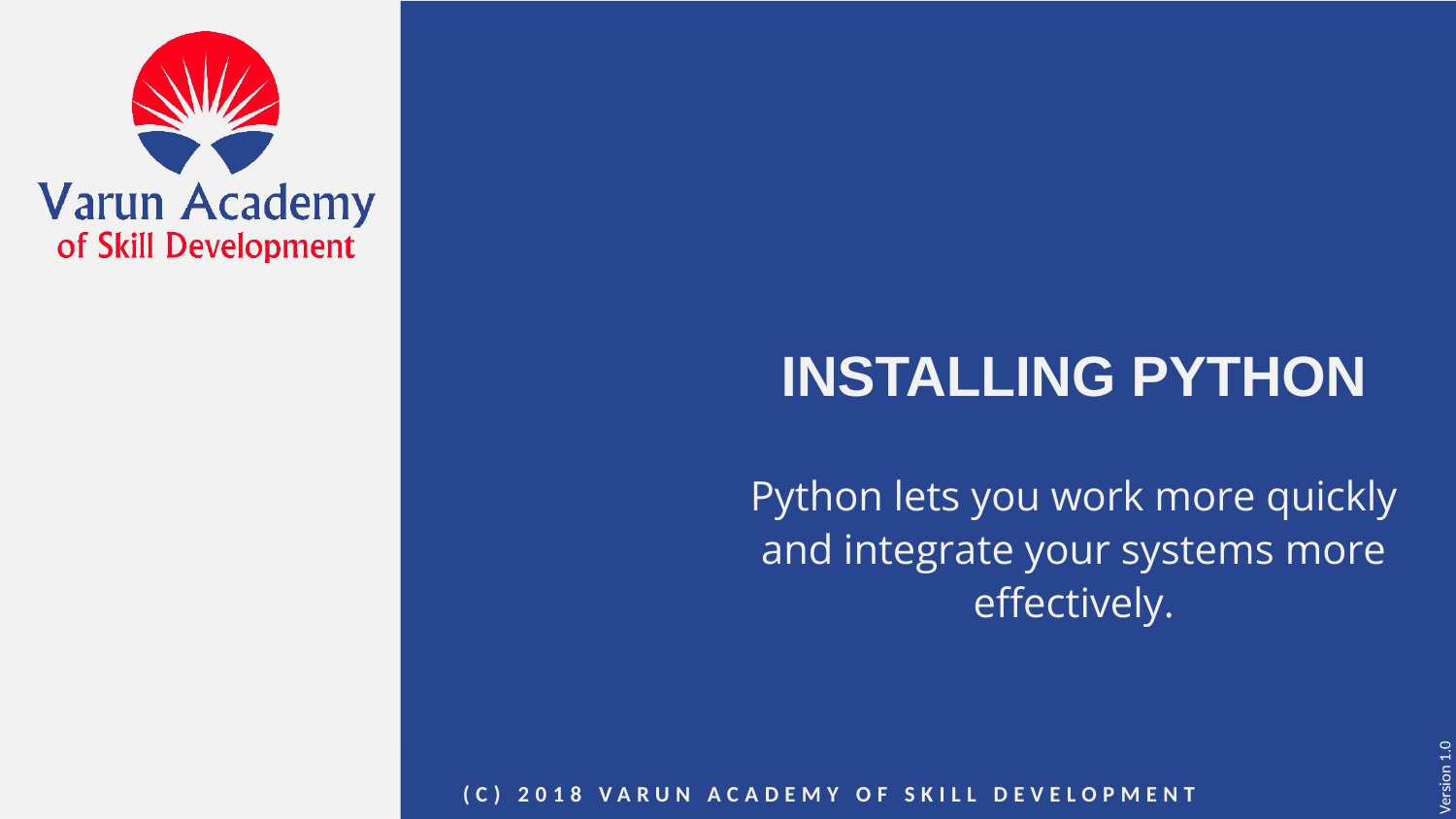

# Installing Python
Python lets you work more quickly and integrate your systems more effectively.

(c) 2018 VARUN ACADEMY OF SKILL DEVELOPMENT